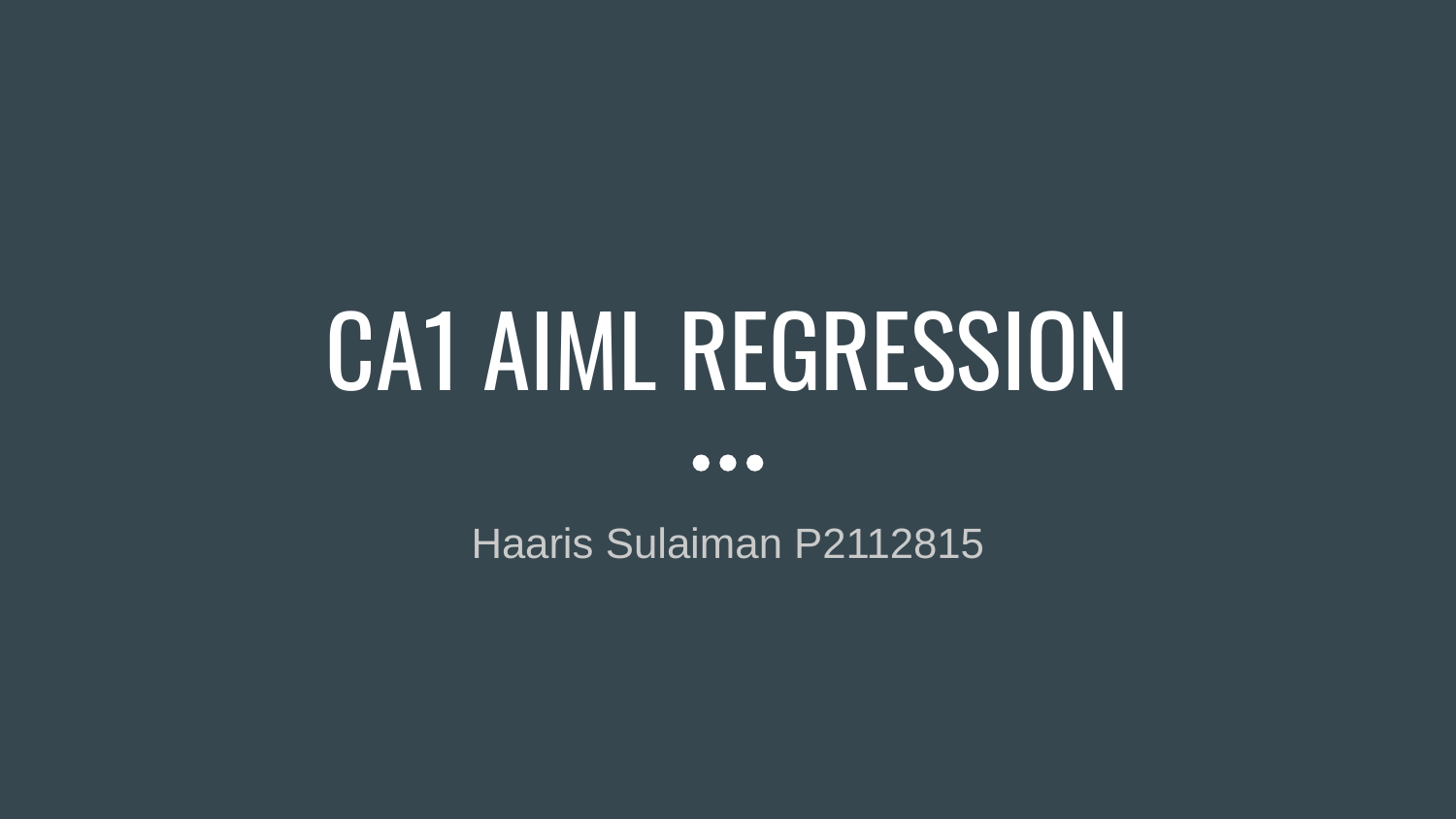

# CA1 AIML REGRESSION
Haaris Sulaiman P2112815